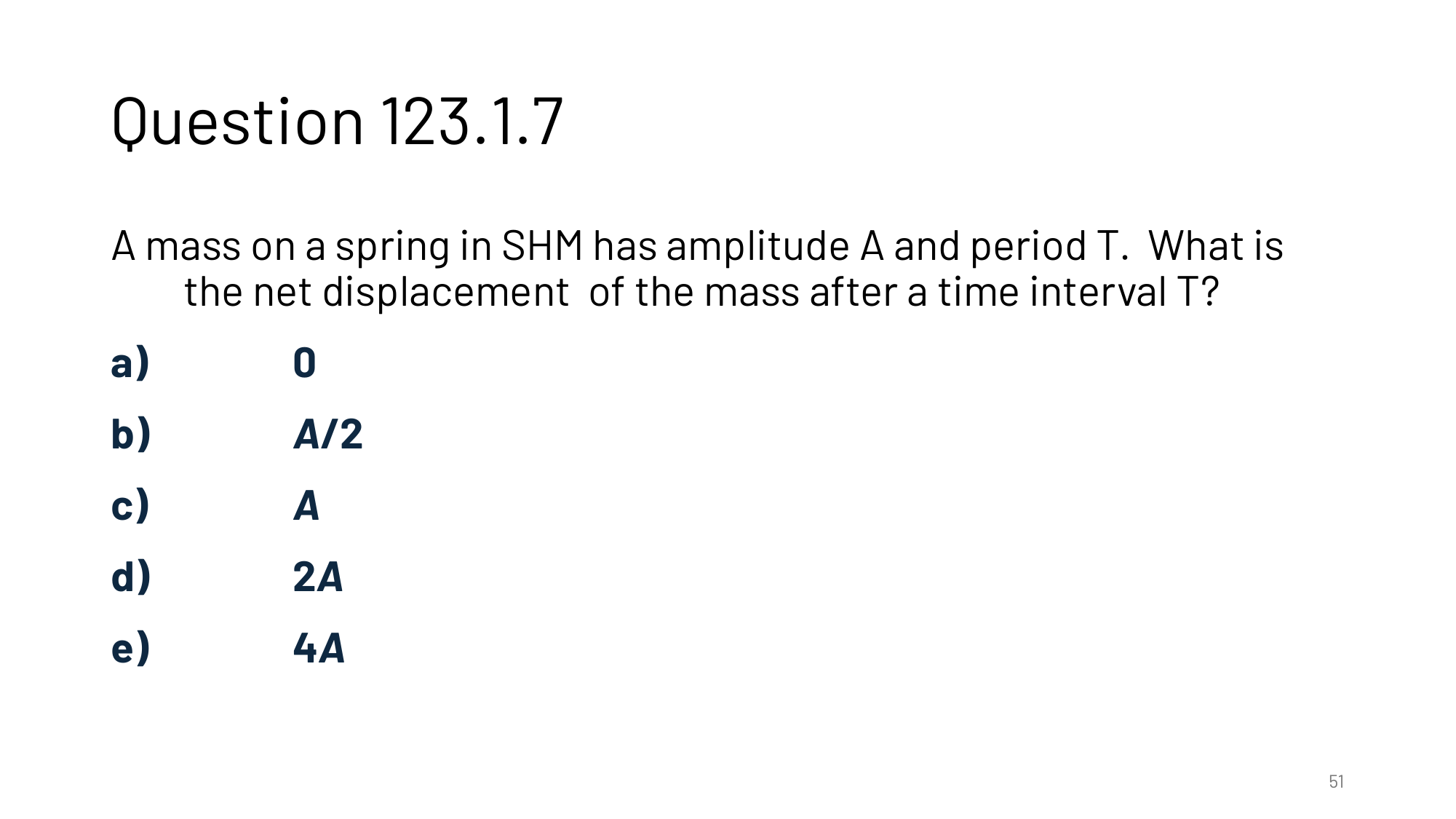

# Question 123.1.7
A mass on a spring in SHM has amplitude A and period T.  What is the net displacement  of the mass after a time interval T?
	0
	A/2
	A
	2A
	4A

51